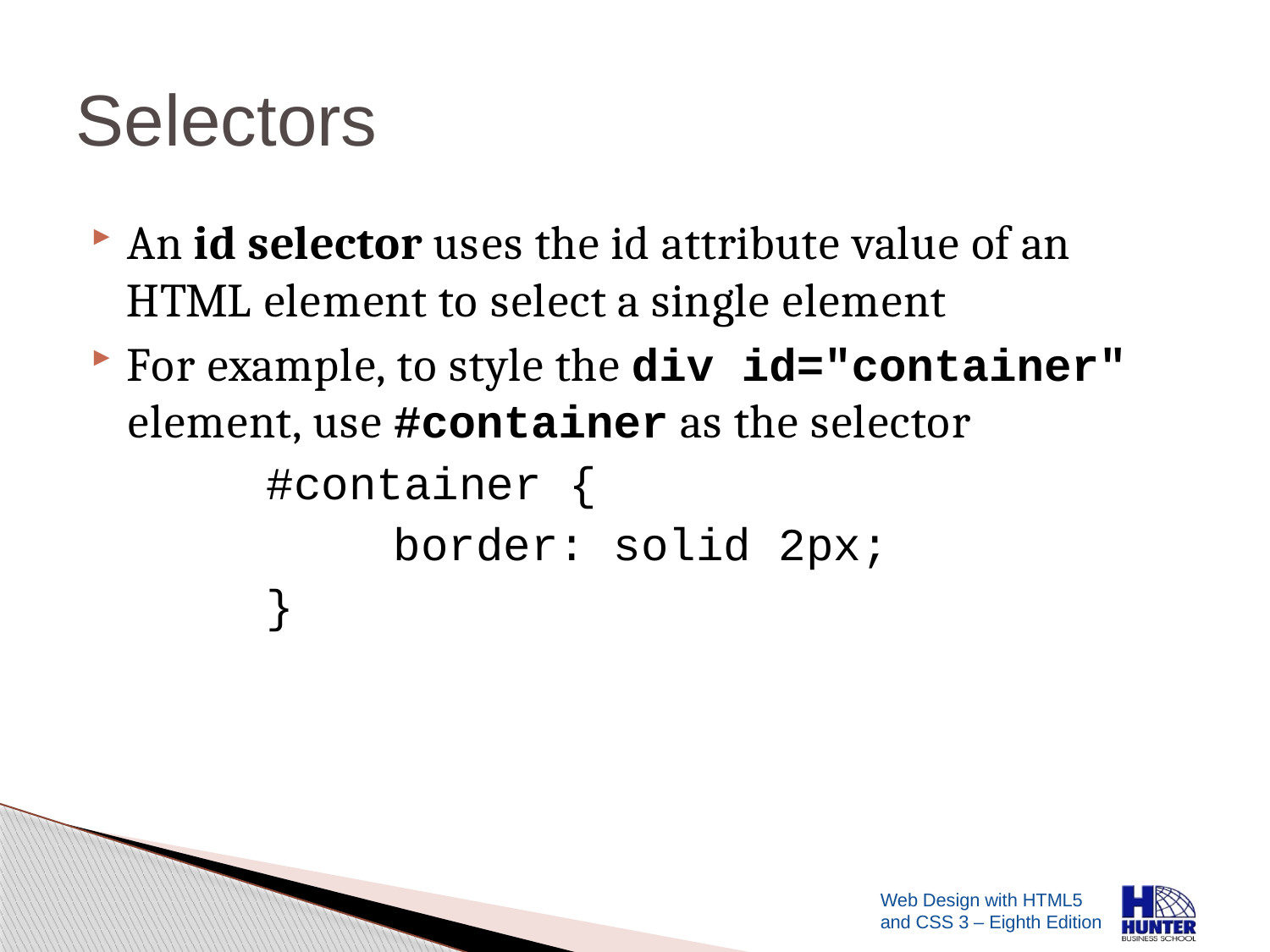

# Selectors
An id selector uses the id attribute value of an HTML element to select a single element
For example, to style the div id="container" element, use #container as the selector
#container {
	border: solid 2px;
}